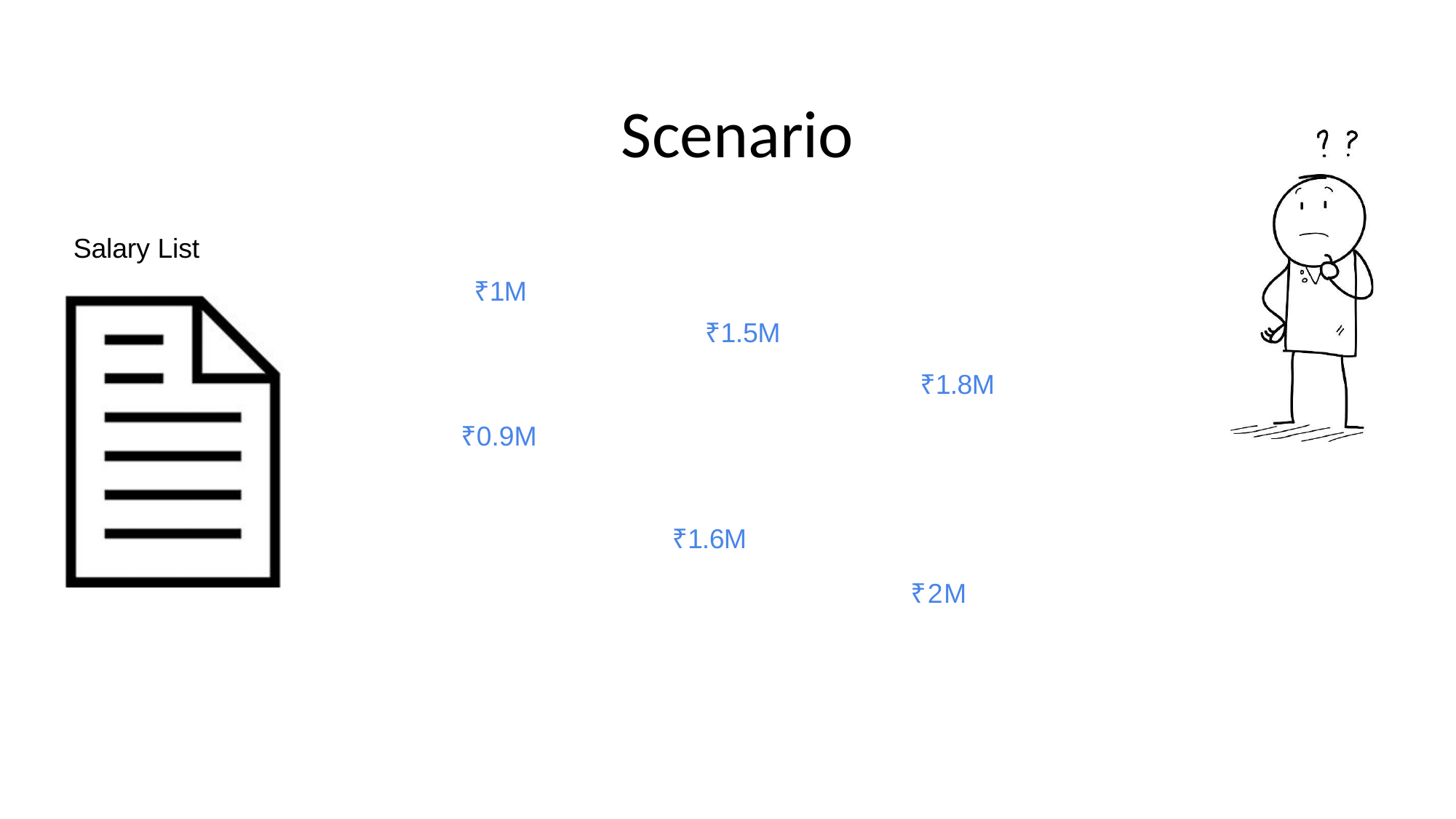

# Scenario

Salary List
₹1M
₹1.5M
₹1.8M

₹0.9M

₹1.6M
₹2M